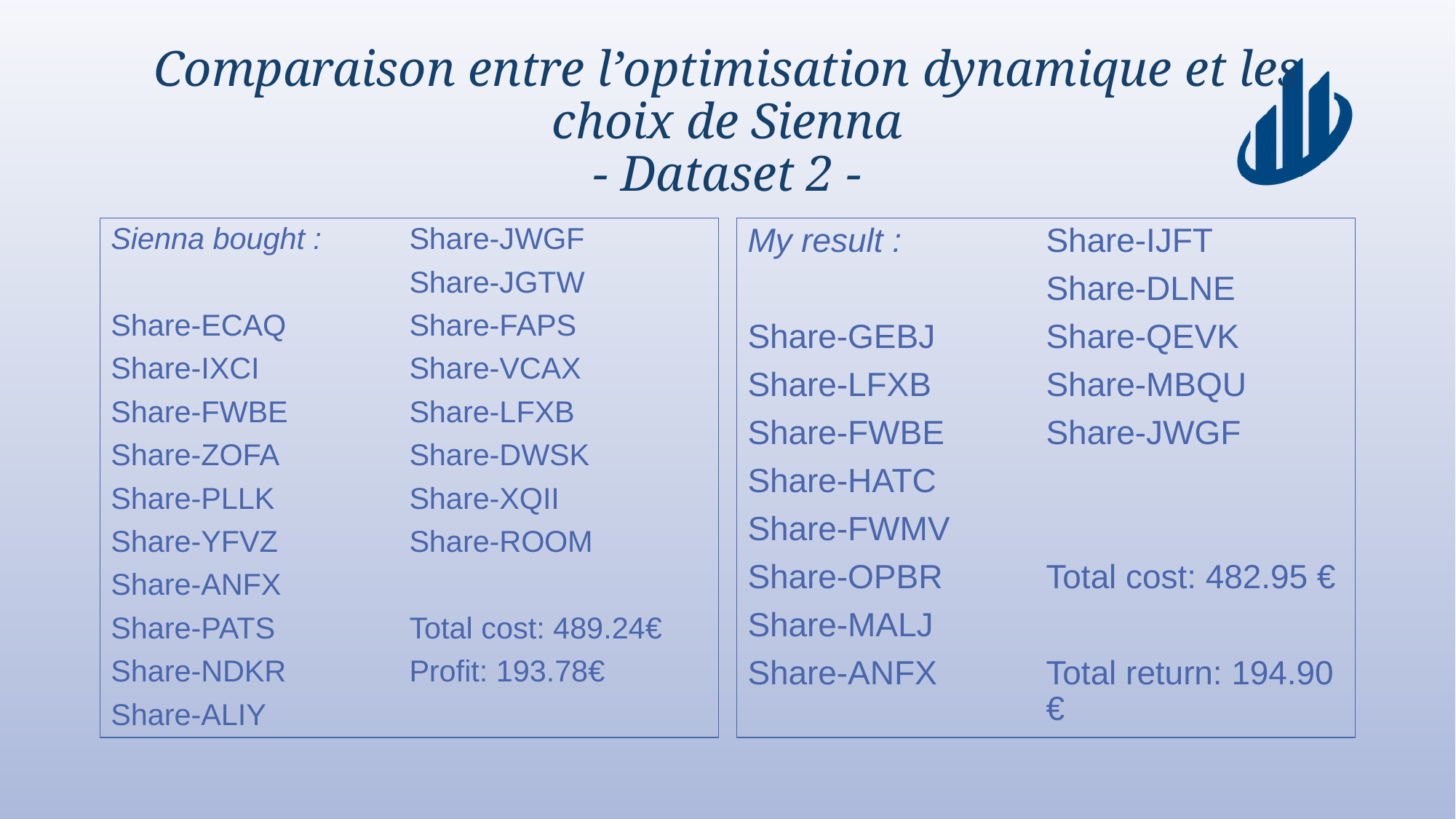

# Comparaison entre l’optimisation dynamique et les choix de Sienna - Dataset 2 -
Sienna bought :

Share-ECAQ
Share-IXCI
Share-FWBE
Share-ZOFA
Share-PLLK
Share-YFVZ
Share-ANFX
Share-PATS
Share-NDKR
Share-ALIY
Share-JWGF
Share-JGTW
Share-FAPS
Share-VCAX
Share-LFXB
Share-DWSK
Share-XQII
Share-ROOM

Total cost: 489.24€
Profit: 193.78€
My result :

Share-GEBJ
Share-LFXB
Share-FWBE
Share-HATC
Share-FWMV
Share-OPBR
Share-MALJ
Share-ANFX
Share-IJFT
Share-DLNE
Share-QEVK
Share-MBQU
Share-JWGF

Total cost: 482.95 €

Total return: 194.90 €